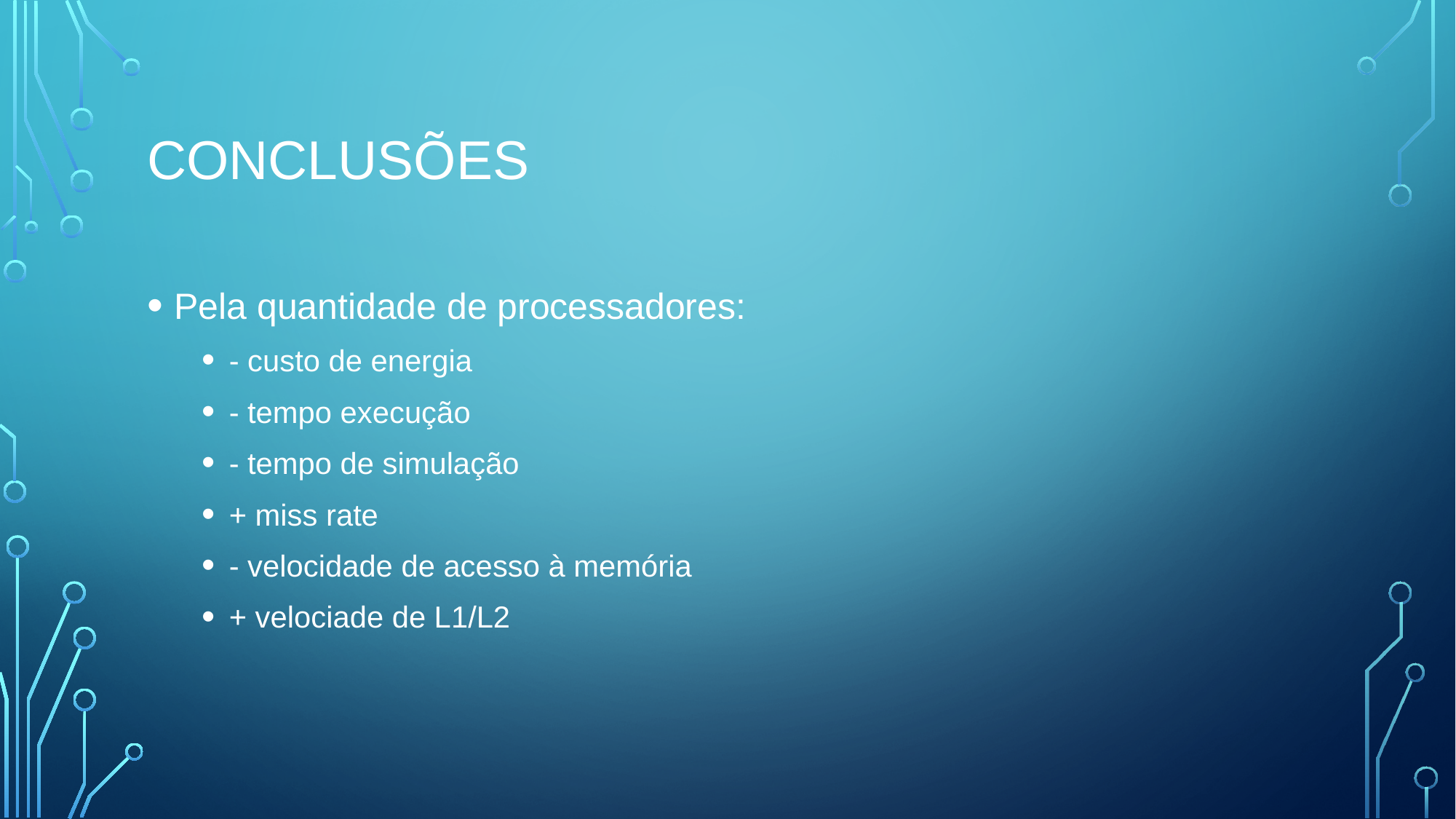

# CONCLUSÕES
Pela quantidade de processadores:
- custo de energia
- tempo execução
- tempo de simulação
+ miss rate
- velocidade de acesso à memória
+ velociade de L1/L2